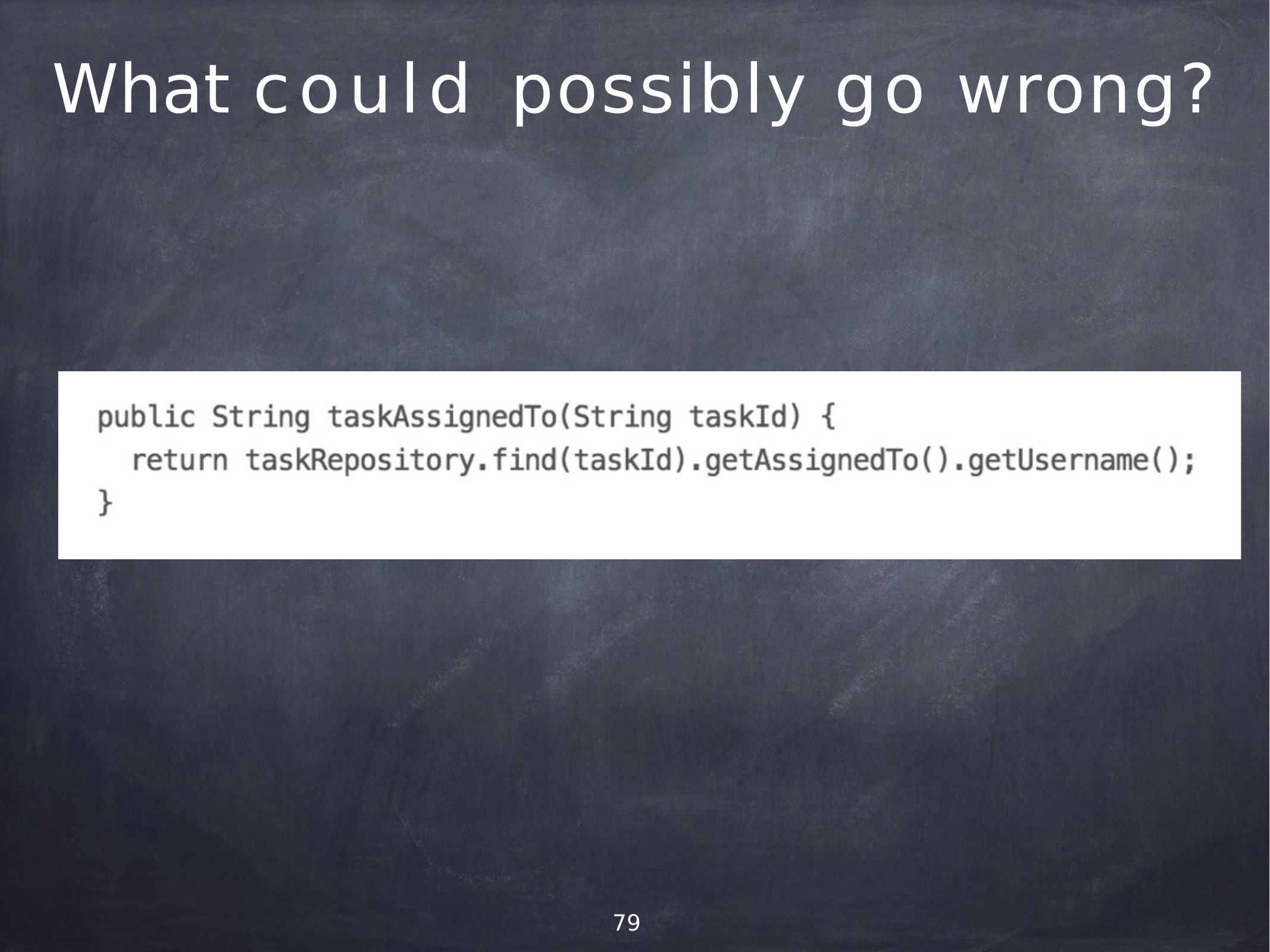

# What could possibly go wrong?

79